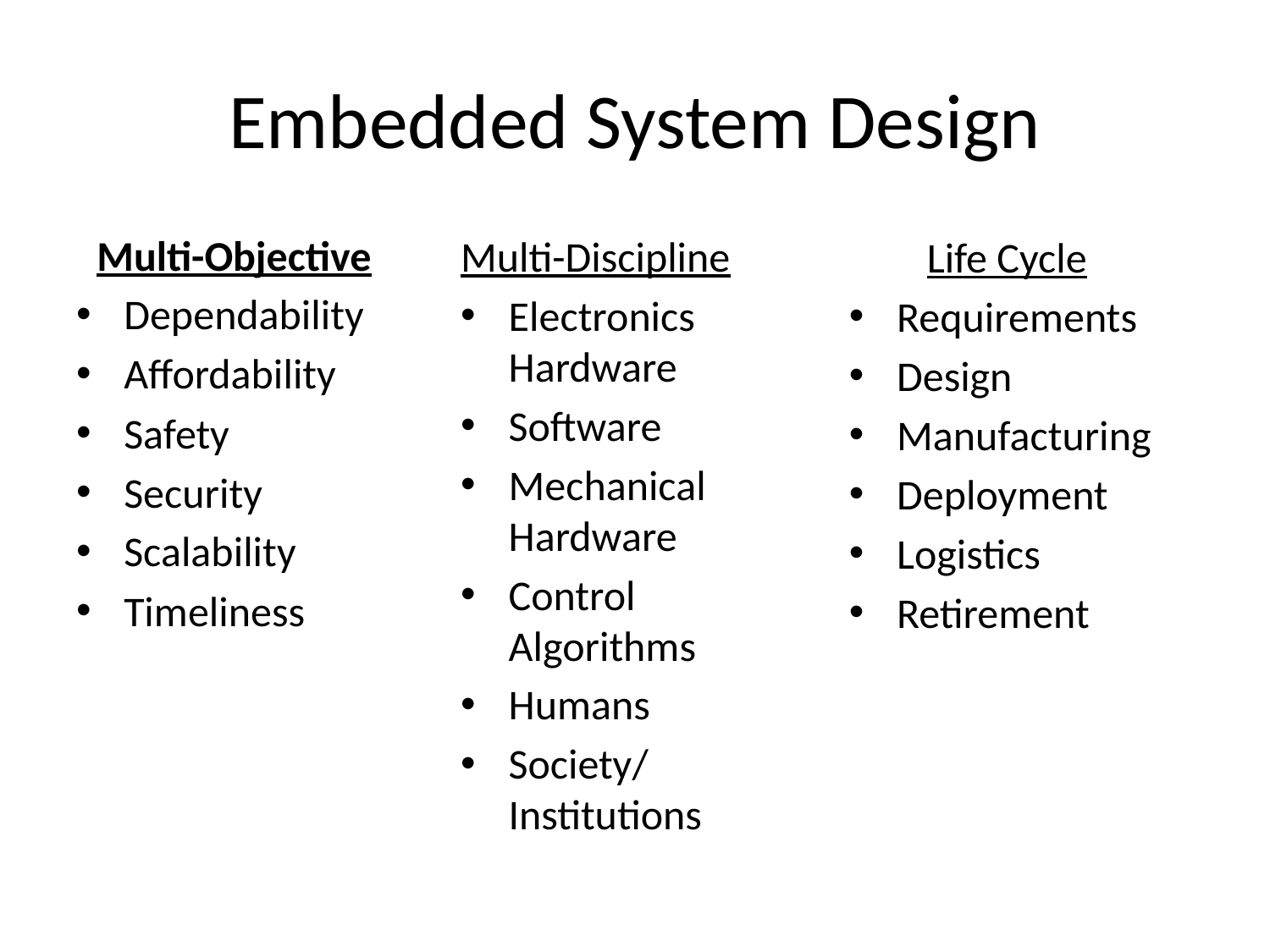

# Embedded System Design
Multi-Objective
Dependability
Affordability
Safety
Security
Scalability
Timeliness
Multi-Discipline
Electronics Hardware
Software
Mechanical Hardware
Control Algorithms
Humans
Society/Institutions
Life Cycle
Requirements
Design
Manufacturing
Deployment
Logistics
Retirement